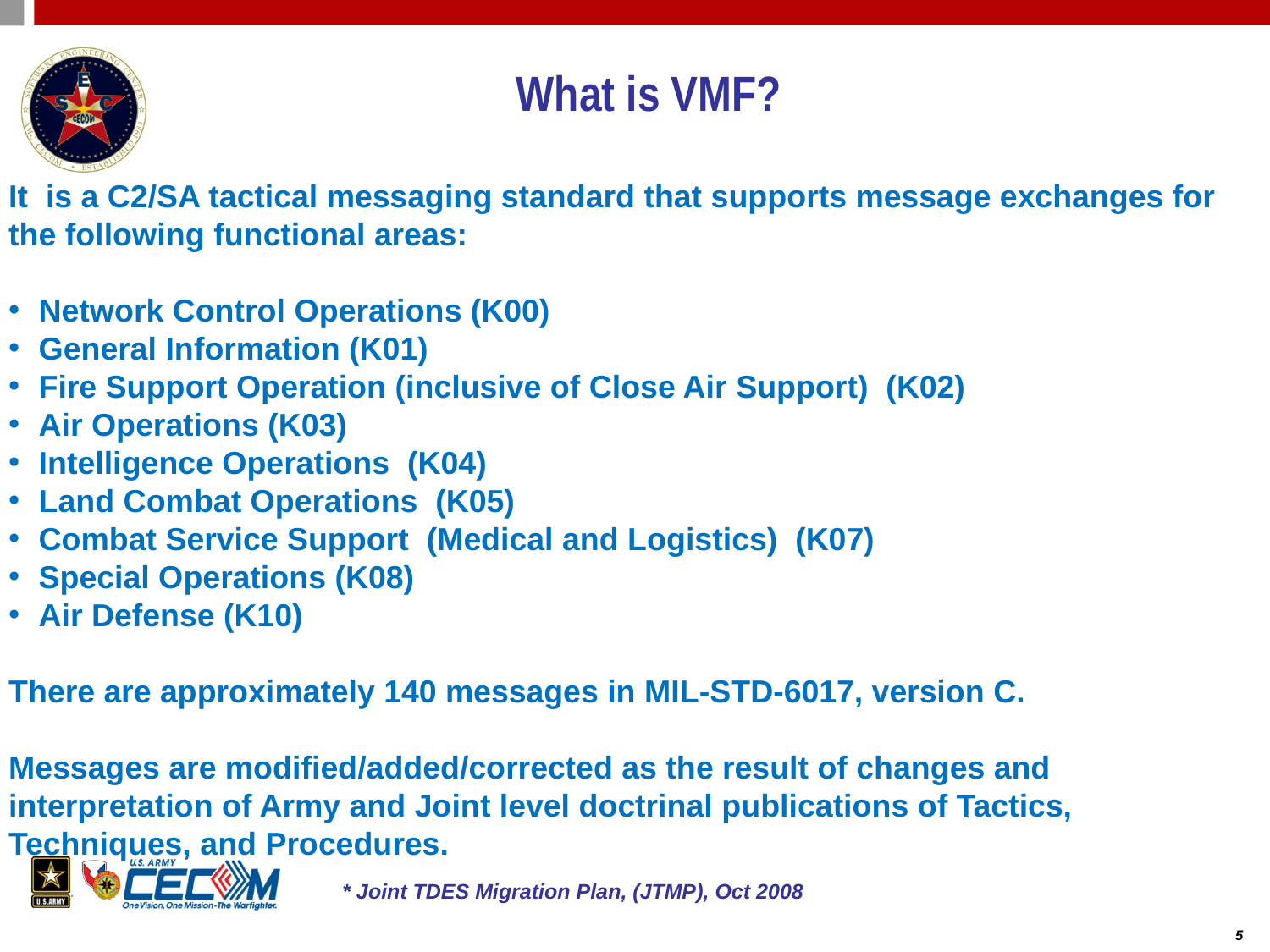

What is VMF?
It  is a C2/SA tactical messaging standard that supports message exchanges for the following functional areas:

Network Control Operations (K00)
General Information (K01)
Fire Support Operation (inclusive of Close Air Support)  (K02)
Air Operations (K03)
Intelligence Operations  (K04)
Land Combat Operations  (K05)
Combat Service Support  (Medical and Logistics)  (K07)
Special Operations (K08)
Air Defense (K10)

There are approximately 140 messages in MIL-STD-6017, version C.

Messages are modified/added/corrected as the result of changes and interpretation of Army and Joint level doctrinal publications of Tactics, Techniques, and Procedures.

* Joint TDES Migration Plan, (JTMP), Oct 2008
5